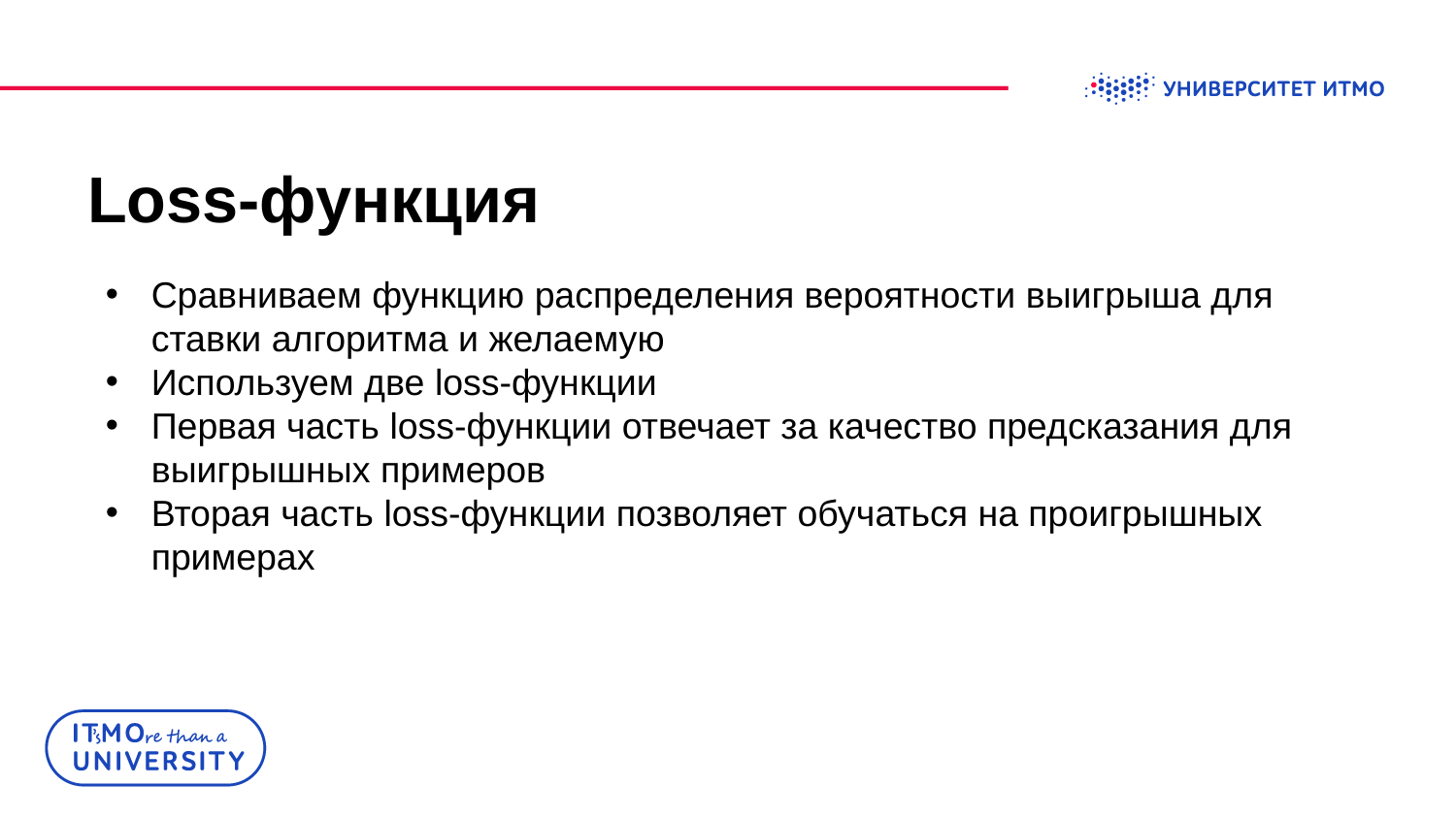

# Loss-функция
Сравниваем функцию распределения вероятности выигрыша для ставки алгоритма и желаемую
Используем две loss-функции
Первая часть loss-функции отвечает за качество предсказания для выигрышных примеров
Вторая часть loss-функции позволяет обучаться на проигрышных примерах